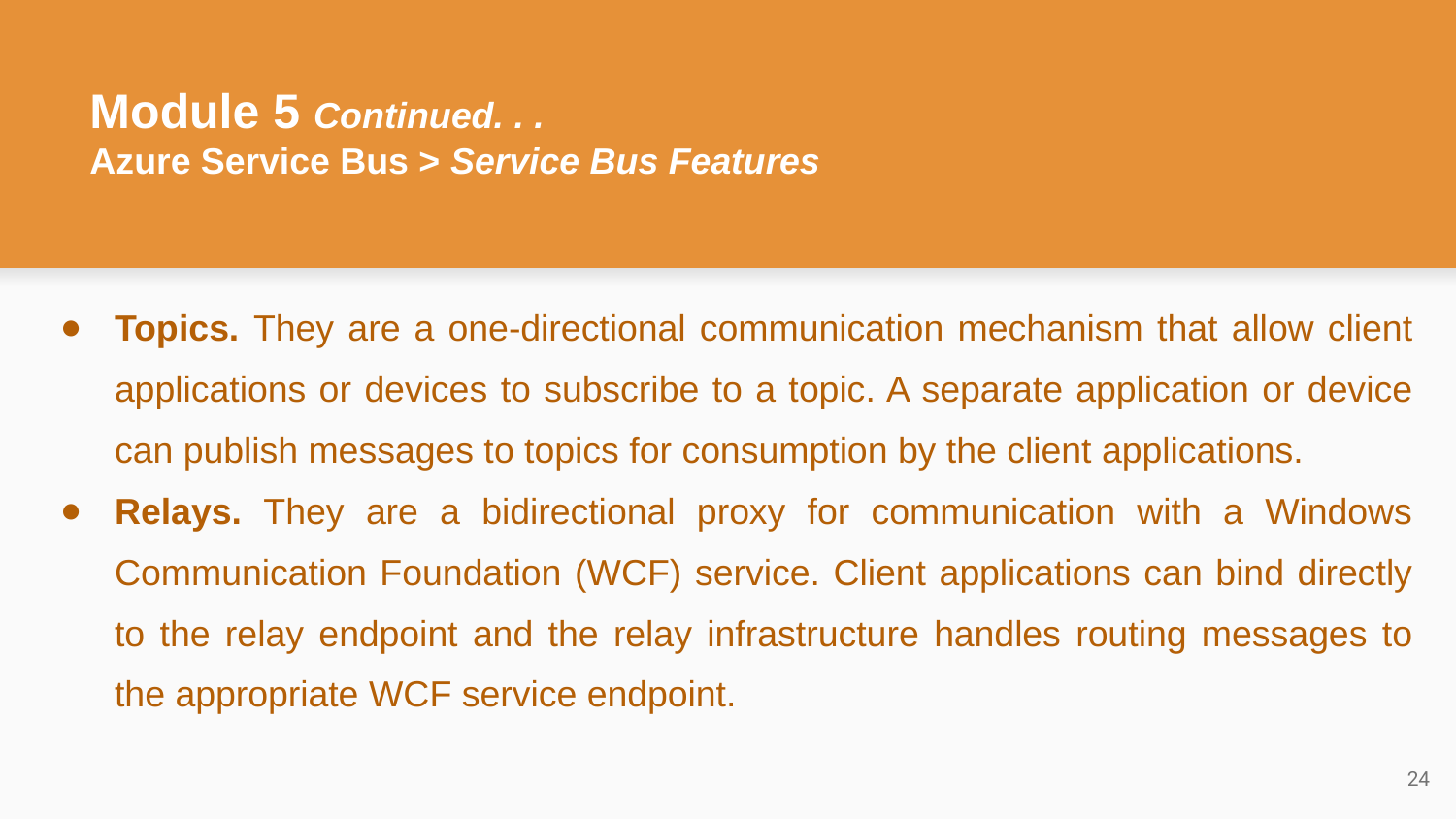

# Module 5 Continued. . .
Azure Service Bus > Service Bus Features

Topics. They are a one-directional communication mechanism that allow client applications or devices to subscribe to a topic. A separate application or device can publish messages to topics for consumption by the client applications.
Relays. They are a bidirectional proxy for communication with a Windows Communication Foundation (WCF) service. Client applications can bind directly to the relay endpoint and the relay infrastructure handles routing messages to the appropriate WCF service endpoint.
24